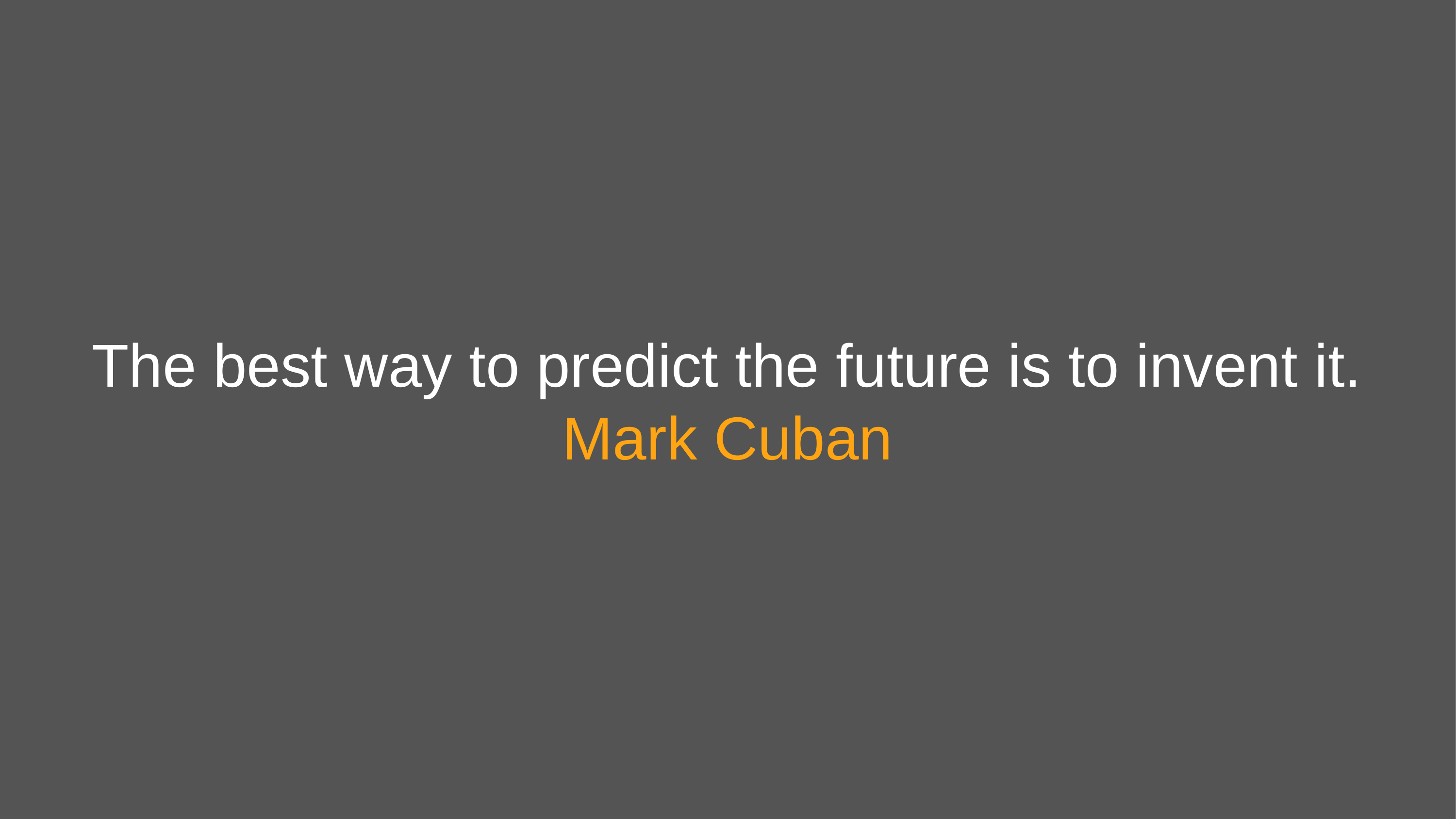

# The best way to predict the future is to invent it. Mark Cuban